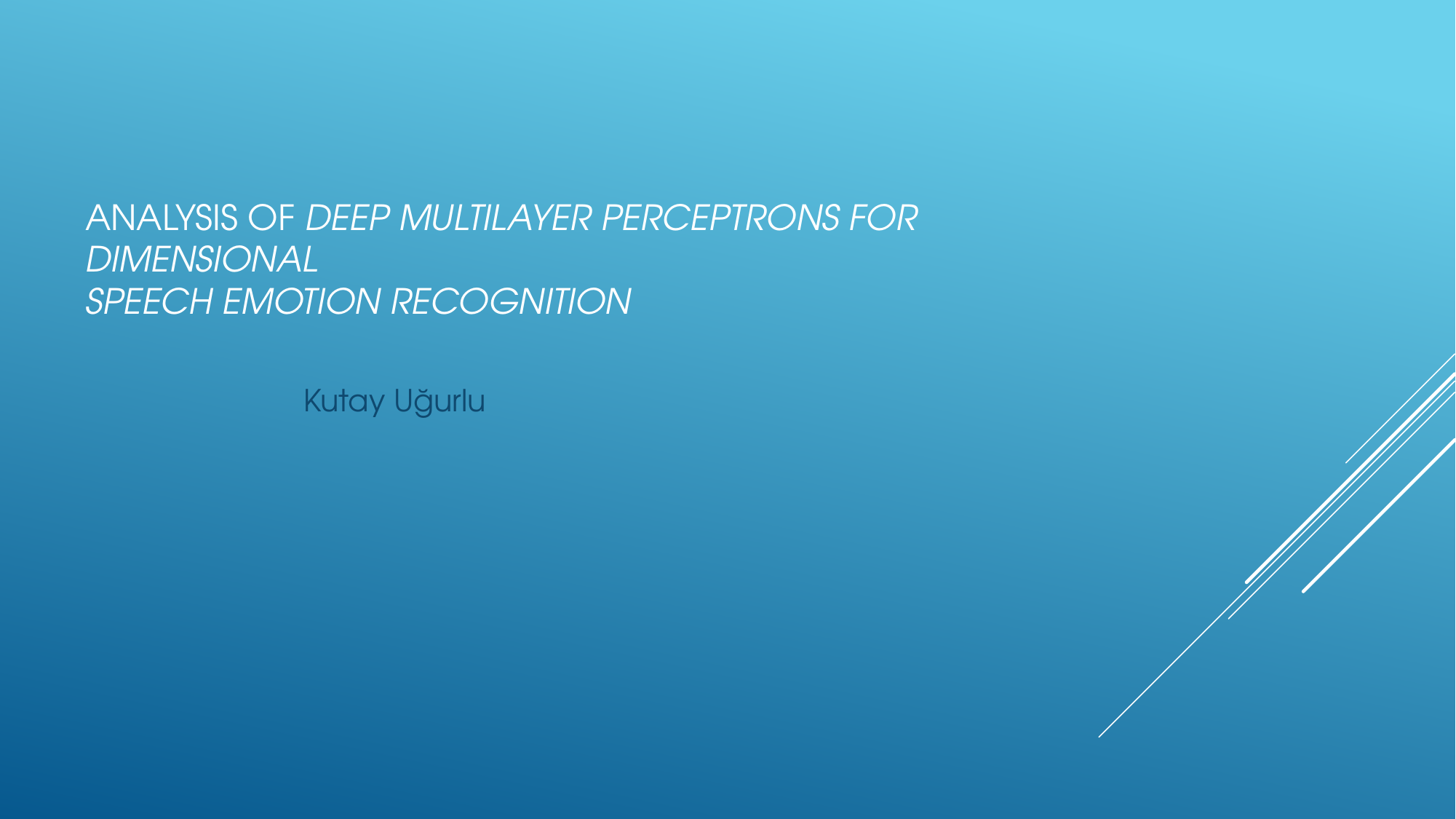

# Analysıs OF Deep Multilayer Perceptrons for Dimensional Speech Emotion Recognition
											Kutay Uğurlu